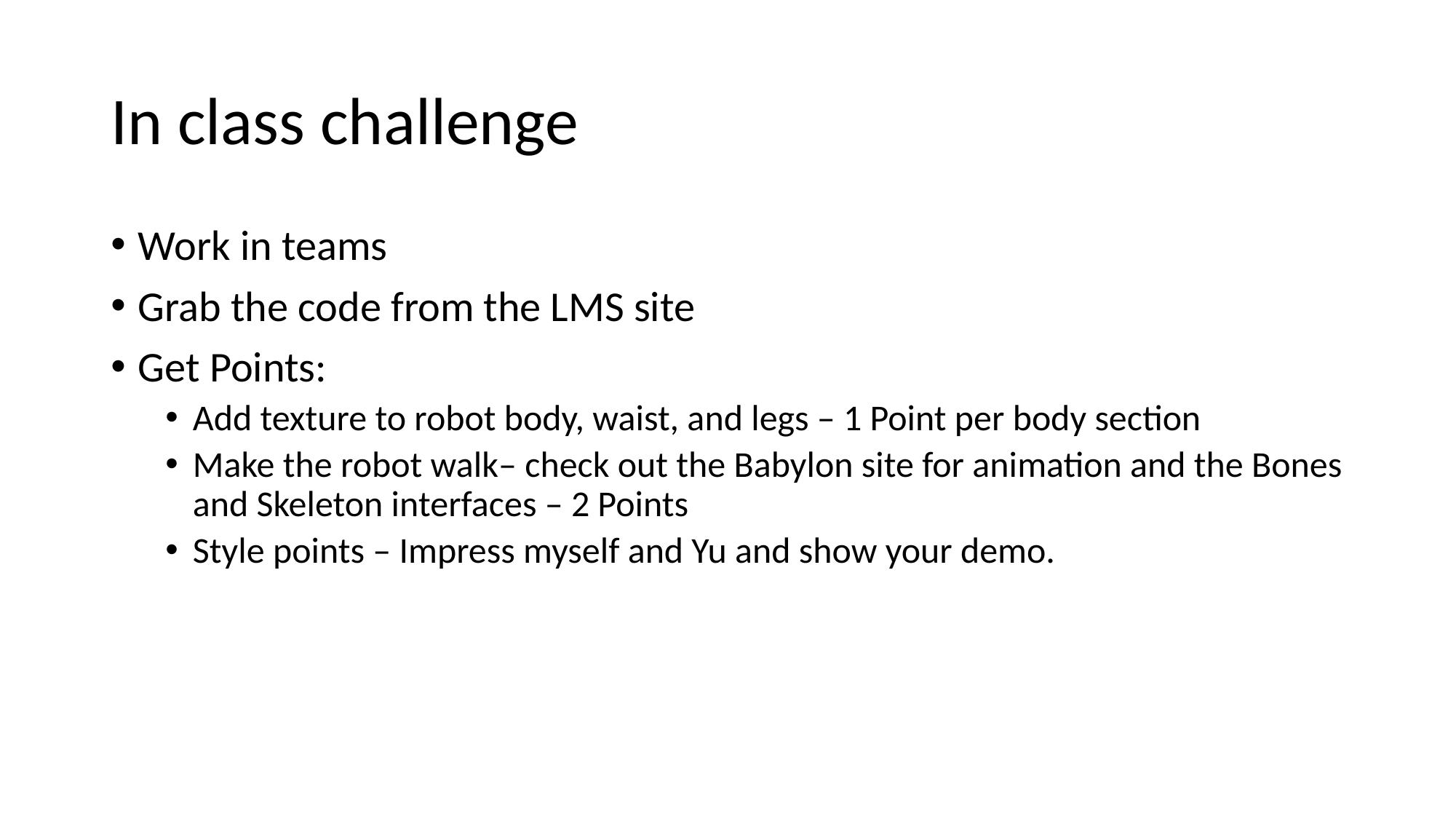

# In class challenge
Work in teams
Grab the code from the LMS site
Get Points:
Add texture to robot body, waist, and legs – 1 Point per body section
Make the robot walk– check out the Babylon site for animation and the Bones and Skeleton interfaces – 2 Points
Style points – Impress myself and Yu and show your demo.